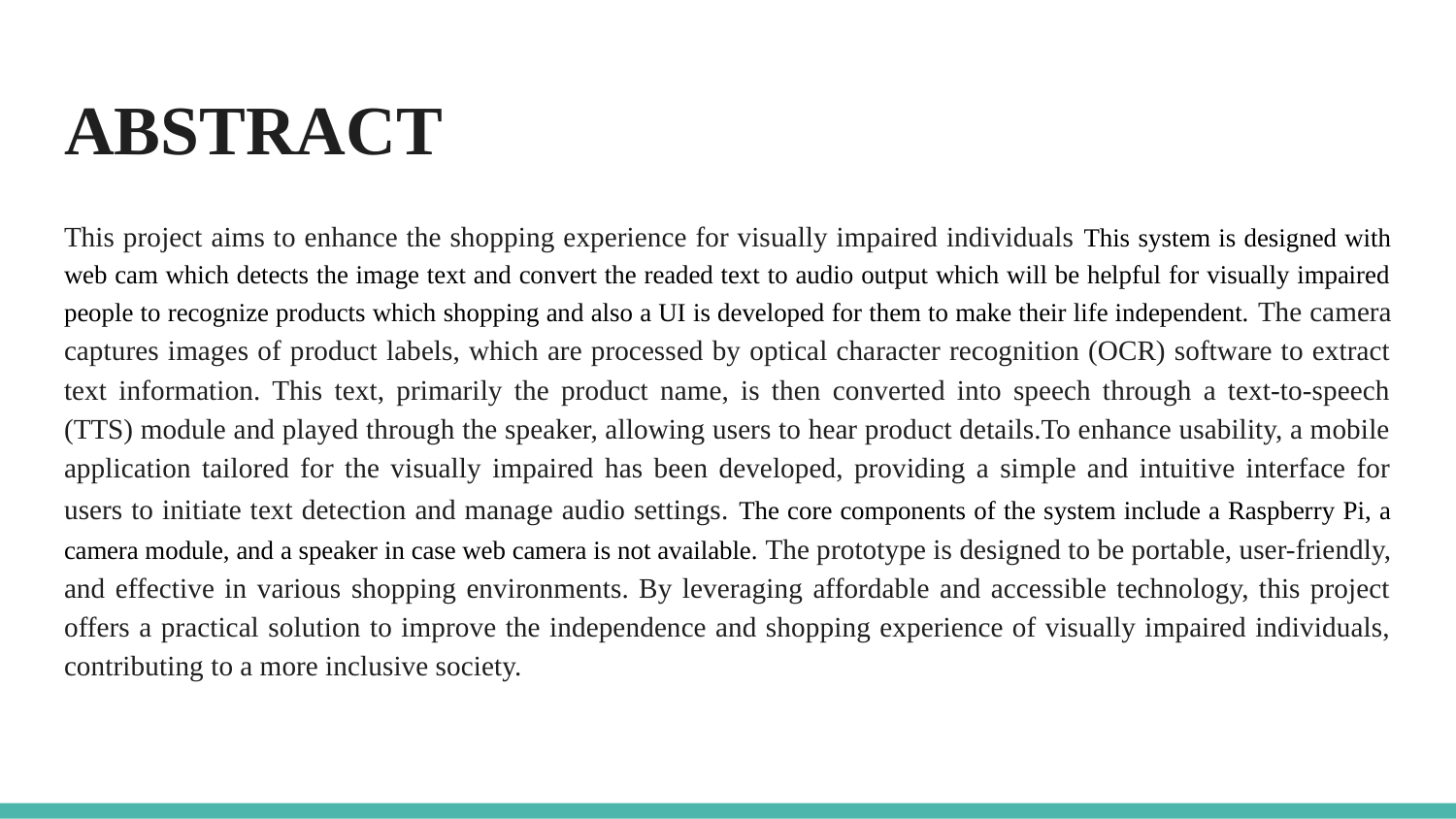

# ABSTRACT

This project aims to enhance the shopping experience for visually impaired individuals This system is designed with web cam which detects the image text and convert the readed text to audio output which will be helpful for visually impaired people to recognize products which shopping and also a UI is developed for them to make their life independent. The camera captures images of product labels, which are processed by optical character recognition (OCR) software to extract text information. This text, primarily the product name, is then converted into speech through a text-to-speech (TTS) module and played through the speaker, allowing users to hear product details.To enhance usability, a mobile application tailored for the visually impaired has been developed, providing a simple and intuitive interface for users to initiate text detection and manage audio settings. The core components of the system include a Raspberry Pi, a camera module, and a speaker in case web camera is not available. The prototype is designed to be portable, user-friendly, and effective in various shopping environments. By leveraging affordable and accessible technology, this project offers a practical solution to improve the independence and shopping experience of visually impaired individuals, contributing to a more inclusive society.